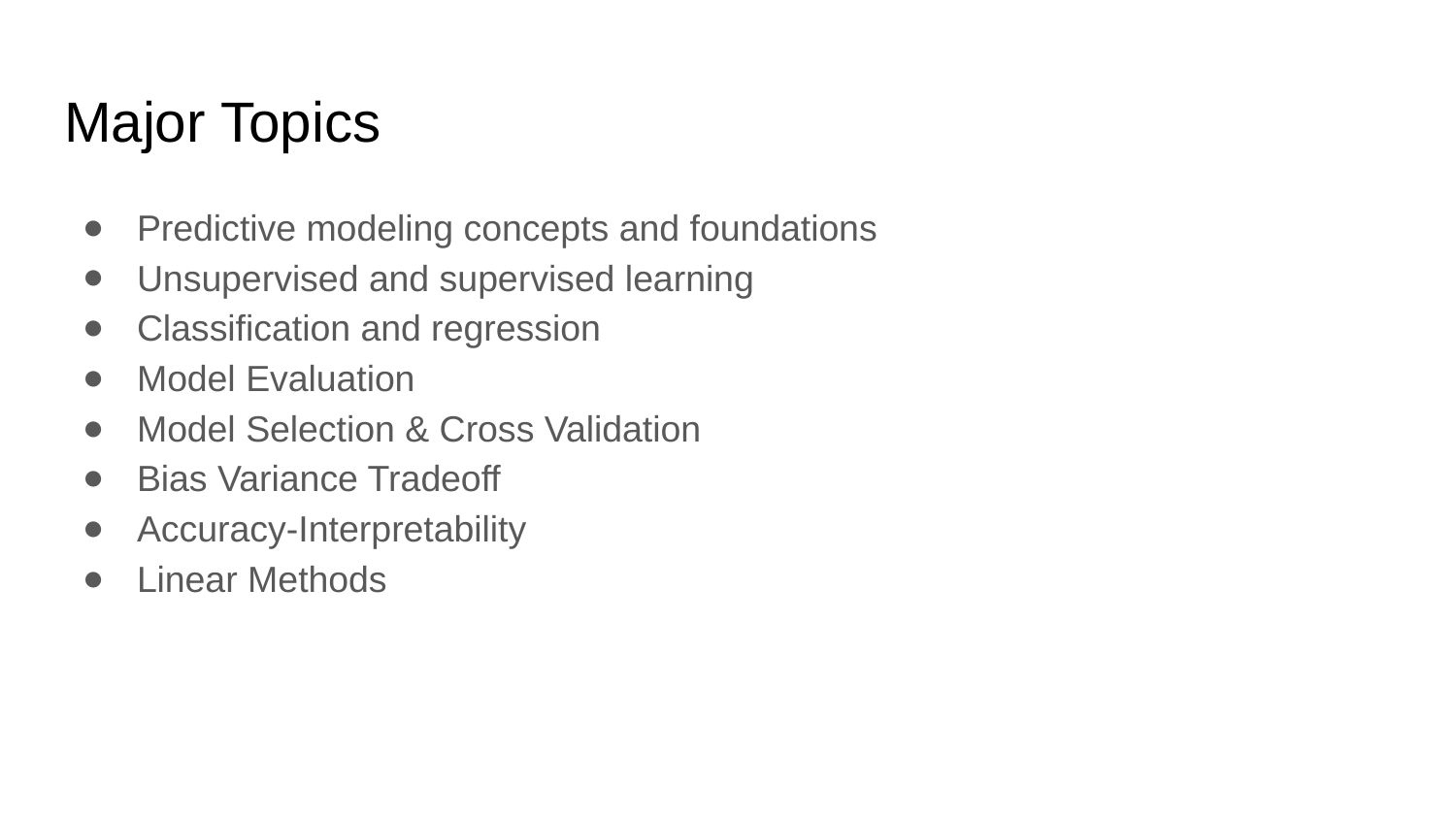

# Major Topics
Predictive modeling concepts and foundations
Unsupervised and supervised learning
Classification and regression
Model Evaluation
Model Selection & Cross Validation
Bias Variance Tradeoff
Accuracy-Interpretability
Linear Methods